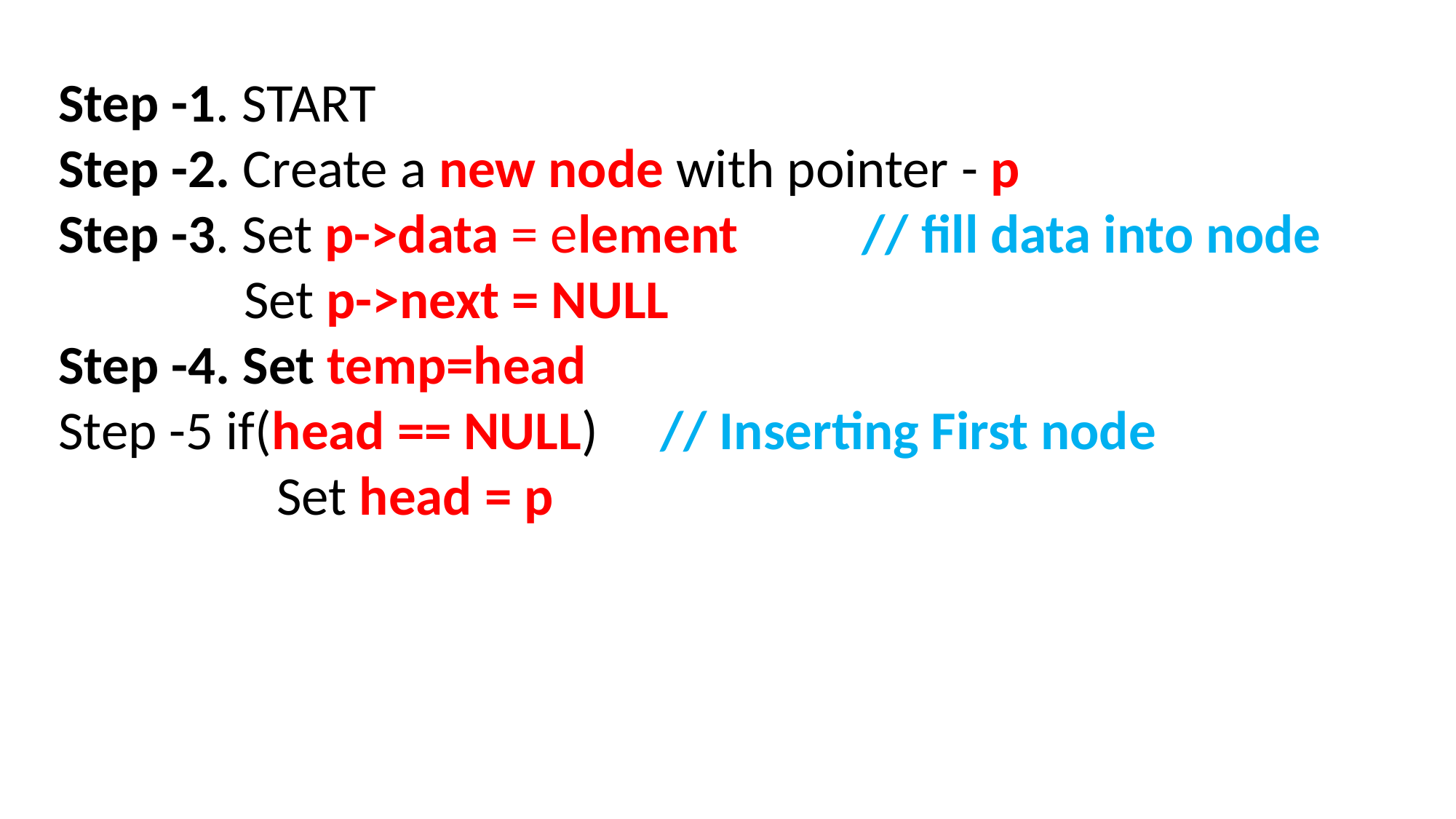

Step -1. START
Step -2. Create a new node with pointer - p
Step -3. Set p->data = element          // fill data into node
               Set p->next = NULL
Step -4. Set temp=head
Step -5 if(head == NULL)     // Inserting First node
       		Set head = p